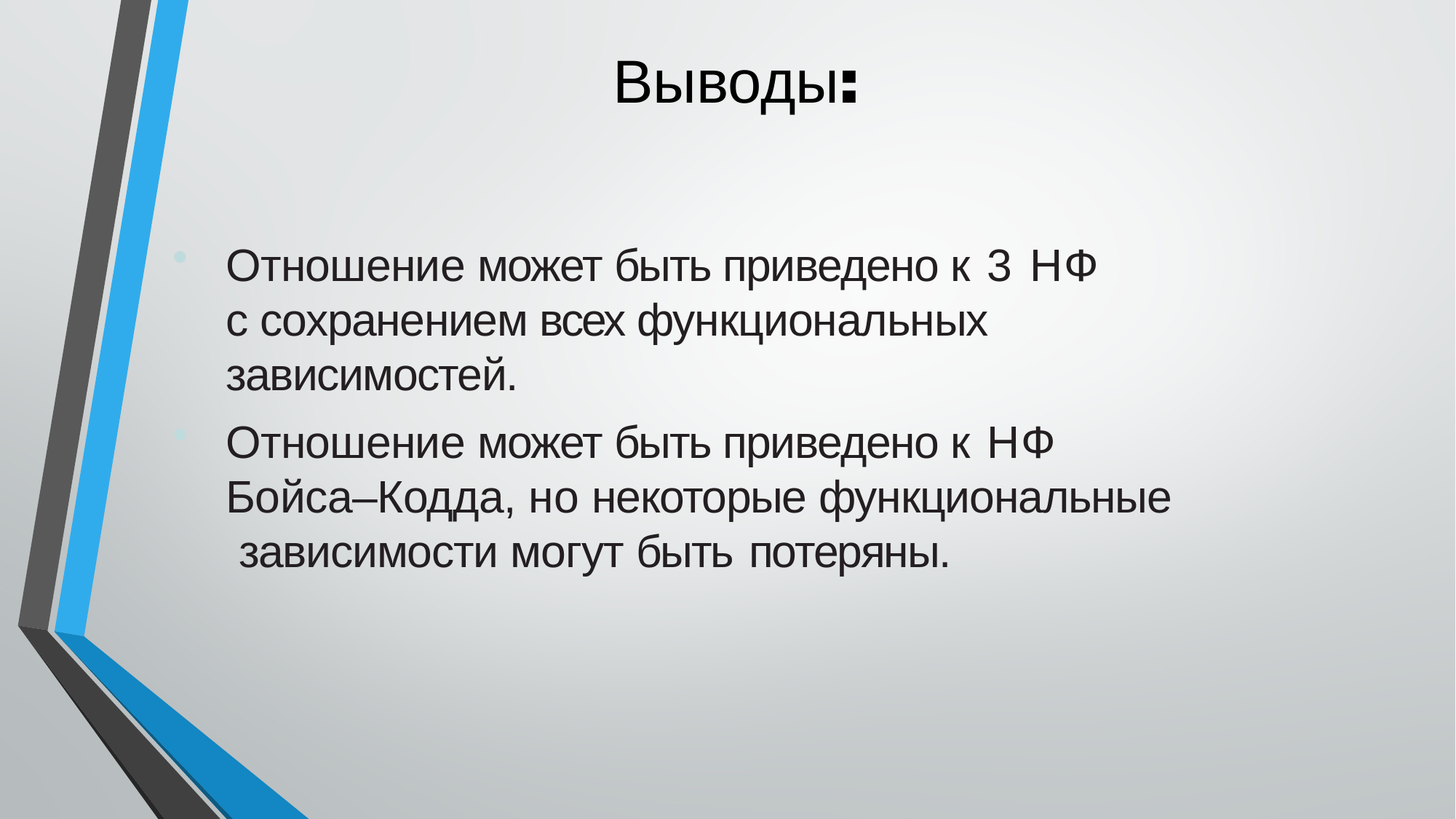

# Выводы:
Отношение может быть приведено к 3 НФ
с сохранением всех функциональных зависимостей.
Отношение может быть приведено к НФ  Бойса–Кодда, но некоторые функциональные  зависимости могут быть потеряны.